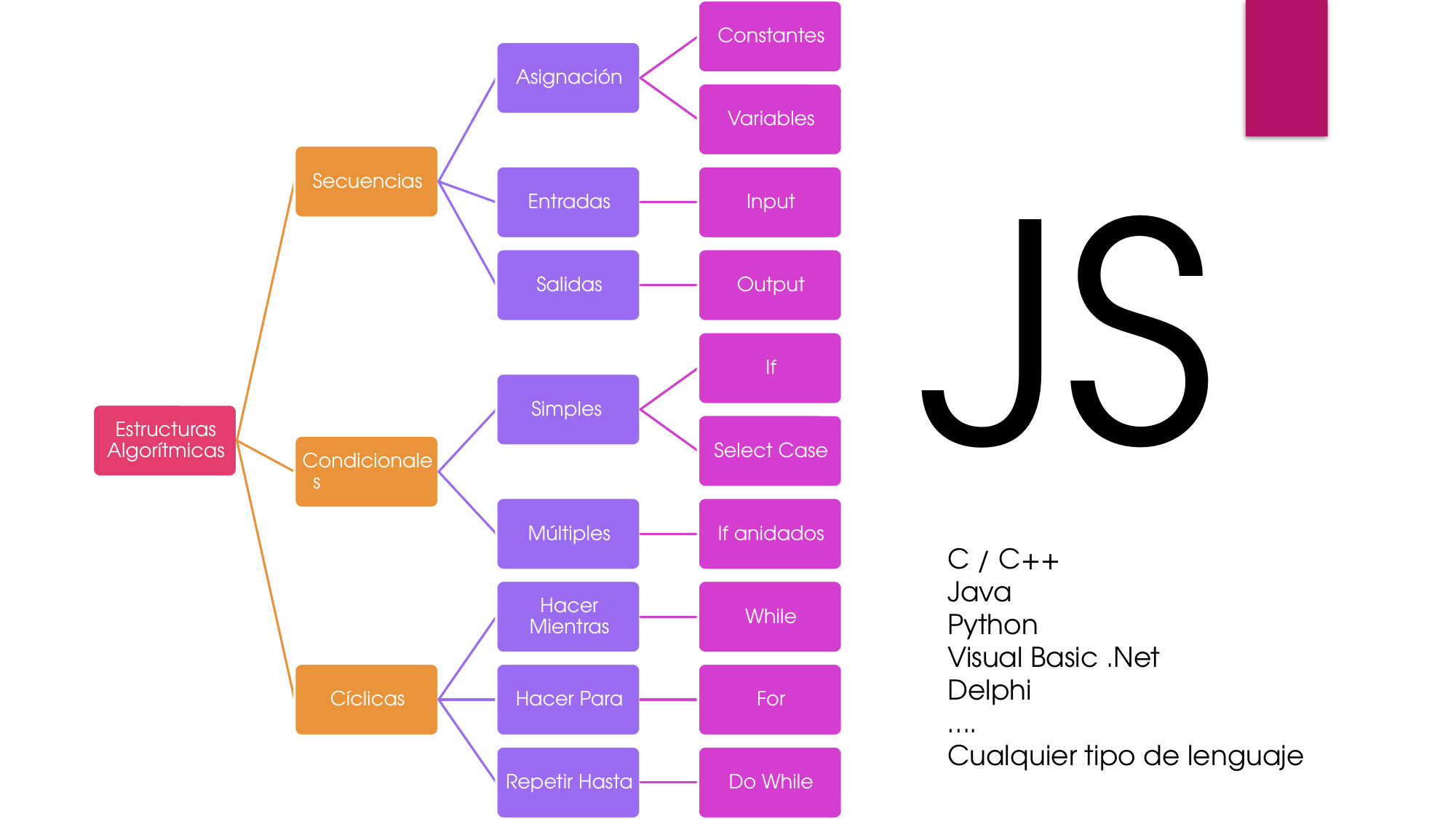

Estructuras Algorítmicas

Secuencias

Asignación

Constantes

Variables

Entradas

Input

Salidas

Output

Condicionales

Simples

If

Select Case

Múltiples

If anidados

Cíclicas

Hacer Mientras

While

Hacer Para

For

Repetir Hasta

Do While
JS
C / C++
Java
Python
Visual Basic .Net
Delphi
….
Cualquier tipo de lenguaje